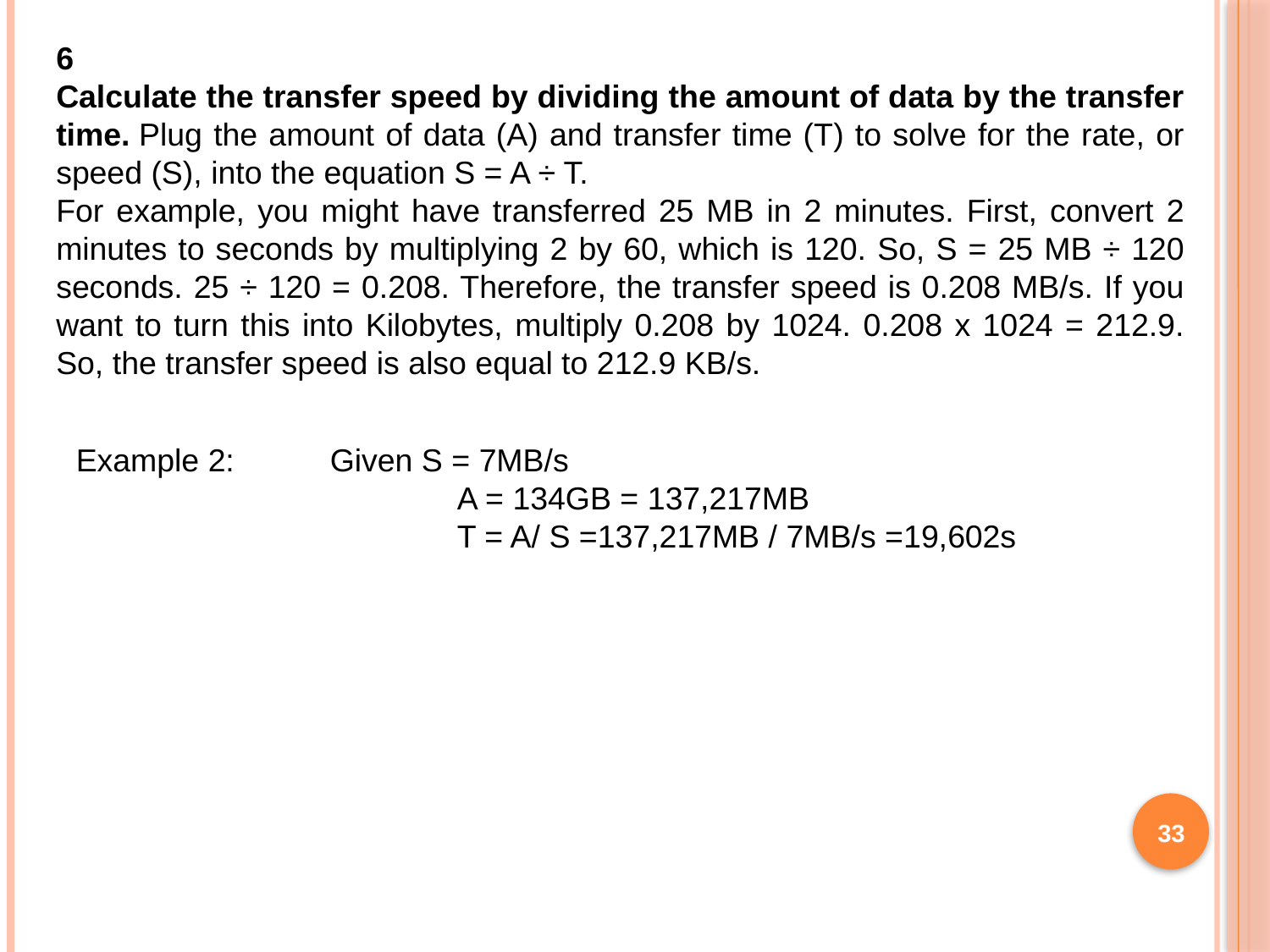

6
Calculate the transfer speed by dividing the amount of data by the transfer time. Plug the amount of data (A) and transfer time (T) to solve for the rate, or speed (S), into the equation S = A ÷ T.
For example, you might have transferred 25 MB in 2 minutes. First, convert 2 minutes to seconds by multiplying 2 by 60, which is 120. So, S = 25 MB ÷ 120 seconds. 25 ÷ 120 = 0.208. Therefore, the transfer speed is 0.208 MB/s. If you want to turn this into Kilobytes, multiply 0.208 by 1024. 0.208 x 1024 = 212.9. So, the transfer speed is also equal to 212.9 KB/s.
Example 2:	Given S = 7MB/s
			A = 134GB = 137,217MB
			T = A/ S =137,217MB / 7MB/s =19,602s
33